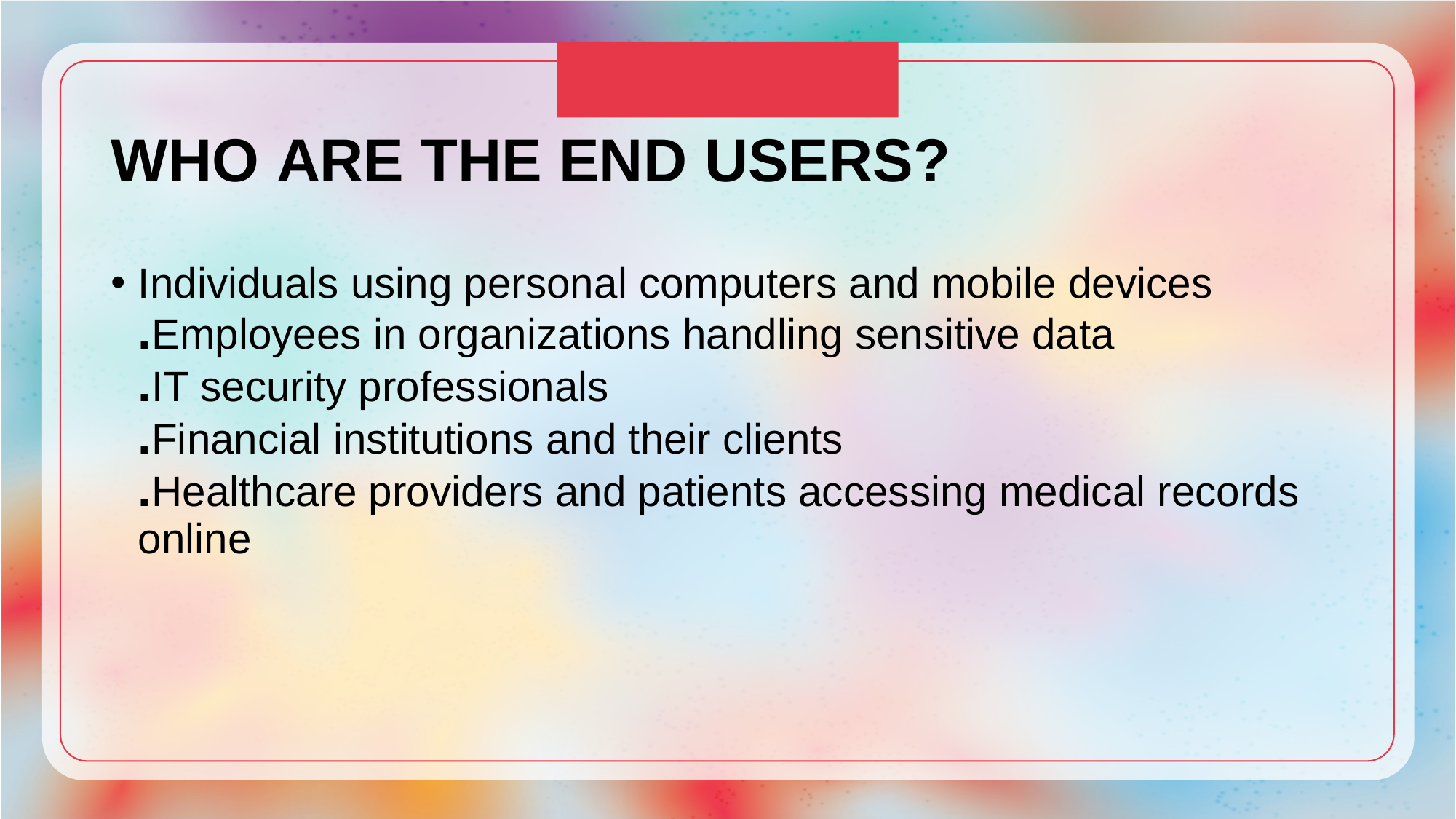

# WHO ARE THE END USERS?
Individuals using personal computers and mobile devices
.Employees in organizations handling sensitive data
.IT security professionals
.Financial institutions and their clients
.Healthcare providers and patients accessing medical records online